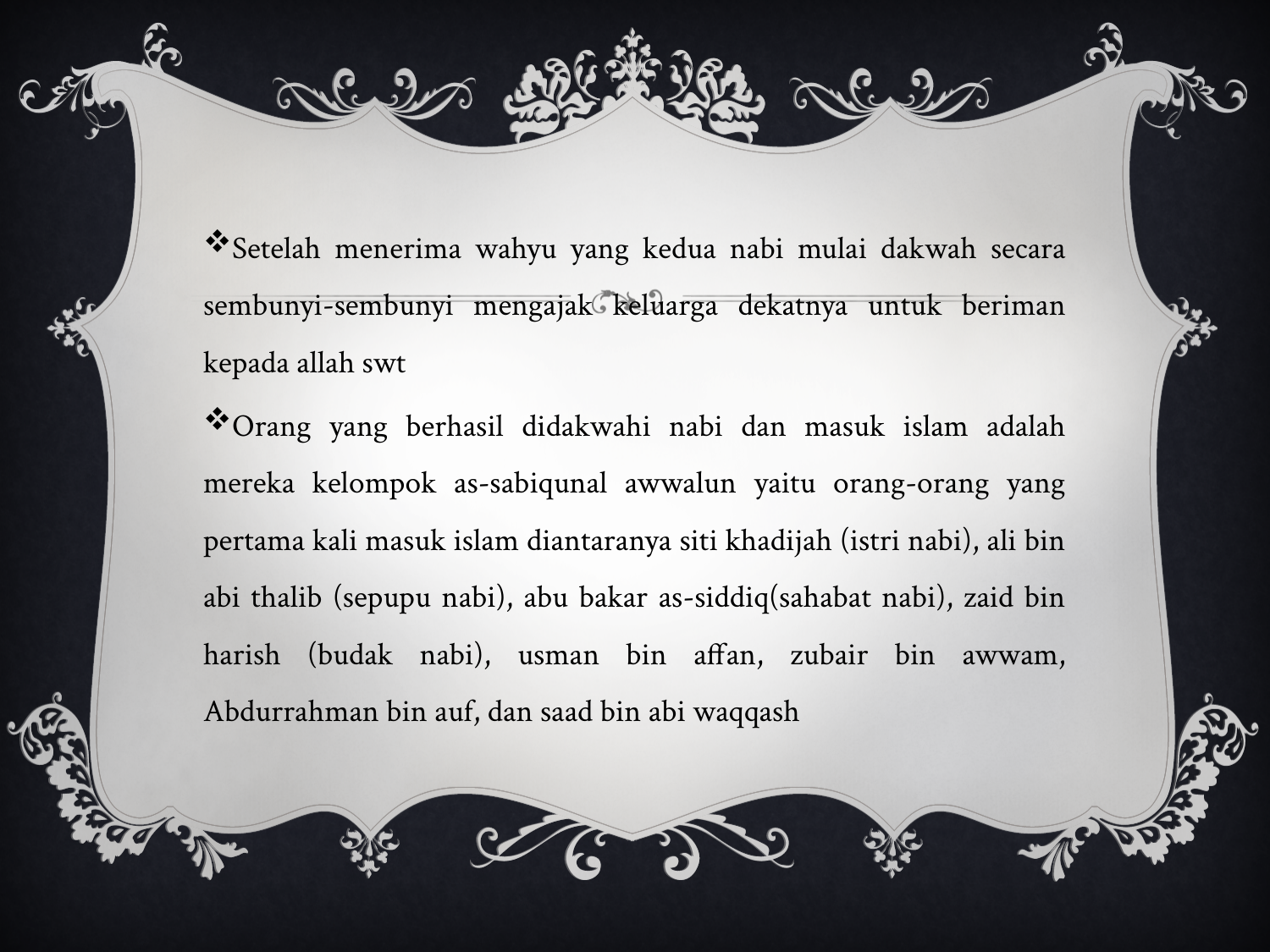

Setelah menerima wahyu yang kedua nabi mulai dakwah secara sembunyi-sembunyi mengajak keluarga dekatnya untuk beriman kepada allah swt
Orang yang berhasil didakwahi nabi dan masuk islam adalah mereka kelompok as-sabiqunal awwalun yaitu orang-orang yang pertama kali masuk islam diantaranya siti khadijah (istri nabi), ali bin abi thalib (sepupu nabi), abu bakar as-siddiq(sahabat nabi), zaid bin harish (budak nabi), usman bin affan, zubair bin awwam, Abdurrahman bin auf, dan saad bin abi waqqash